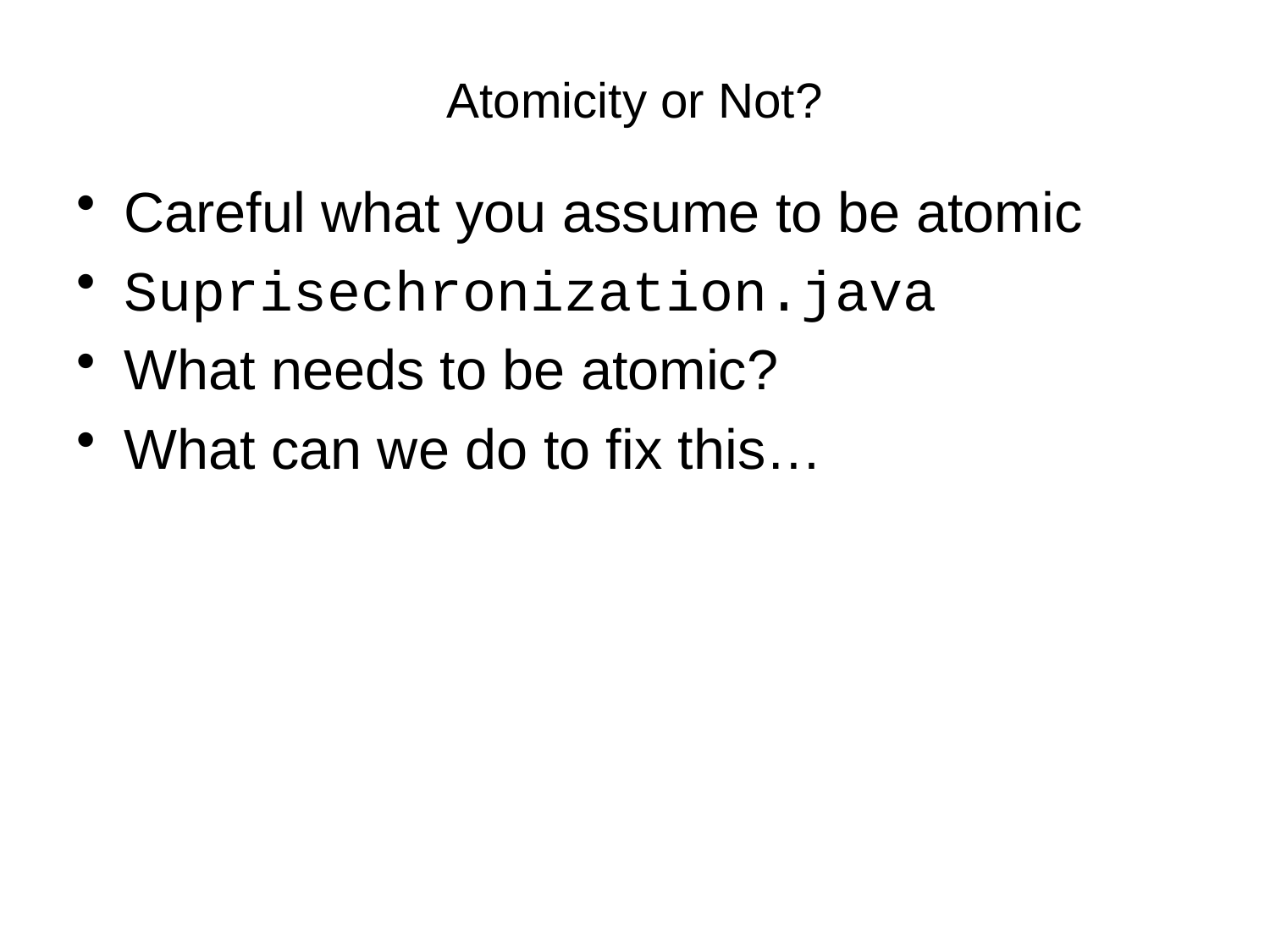

# Atomicity or Not?
Careful what you assume to be atomic
Suprisechronization.java
What needs to be atomic?
What can we do to fix this…